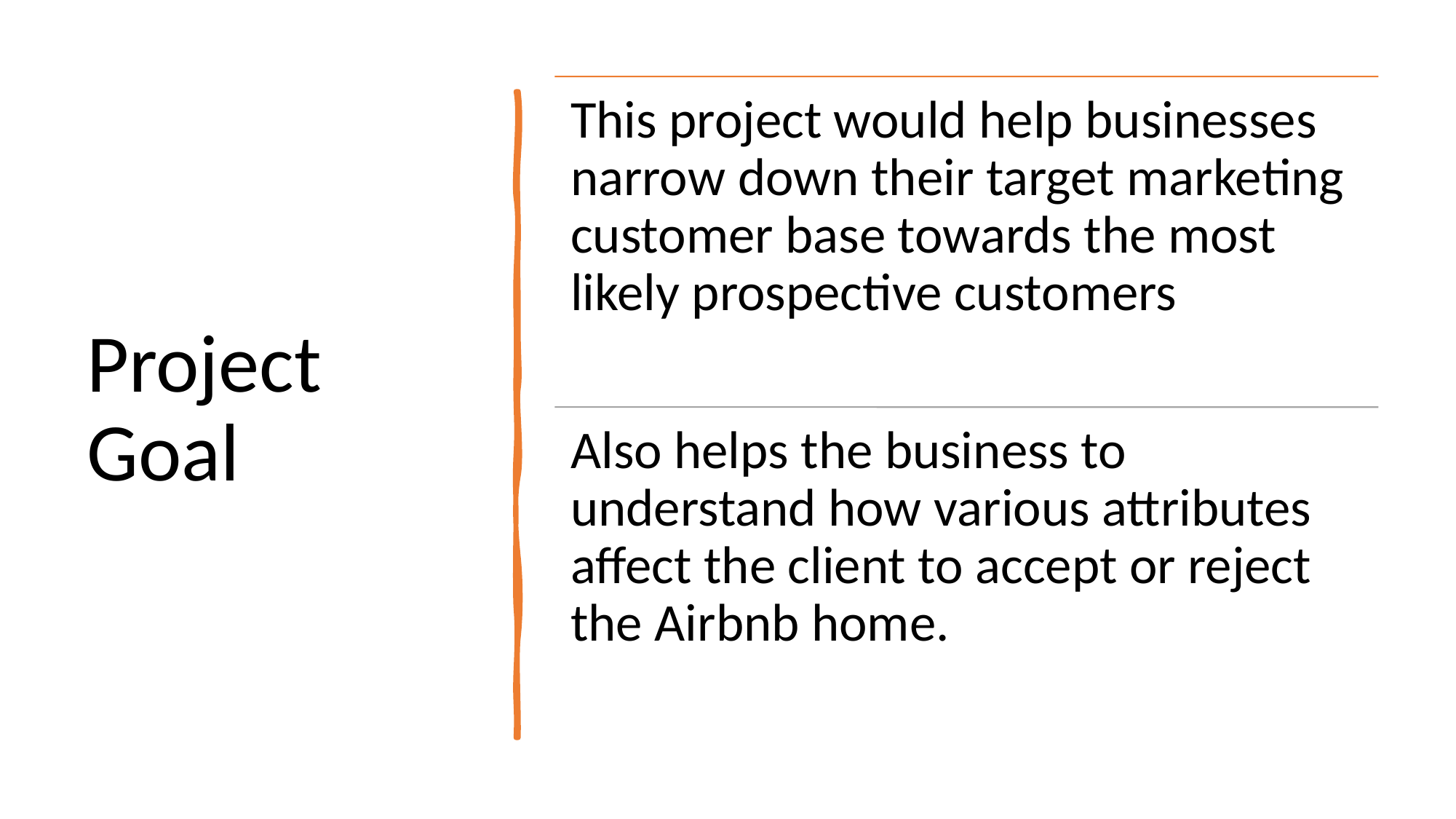

This project would help businesses narrow down their target marketing customer base towards the most likely prospective customers
Also helps the business to understand how various attributes affect the client to accept or reject the Airbnb home.
# Project Goal